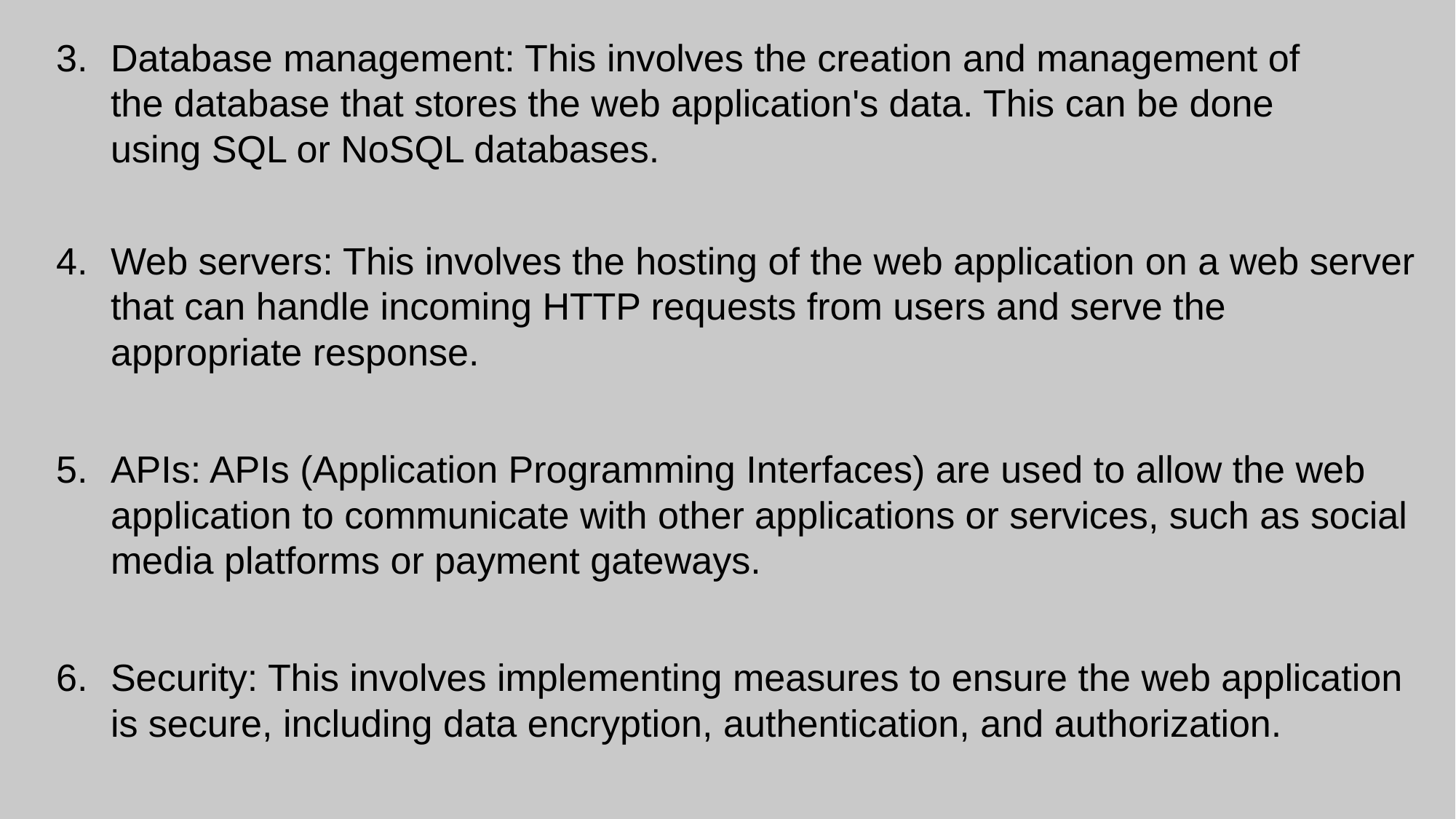

Database management: This involves the creation and management of the database that stores the web application's data. This can be done using SQL or NoSQL databases.

Web servers: This involves the hosting of the web application on a web server that can handle incoming HTTP requests from users and serve the appropriate response.
APIs: APIs (Application Programming Interfaces) are used to allow the web application to communicate with other applications or services, such as social media platforms or payment gateways.
Security: This involves implementing measures to ensure the web application is secure, including data encryption, authentication, and authorization.